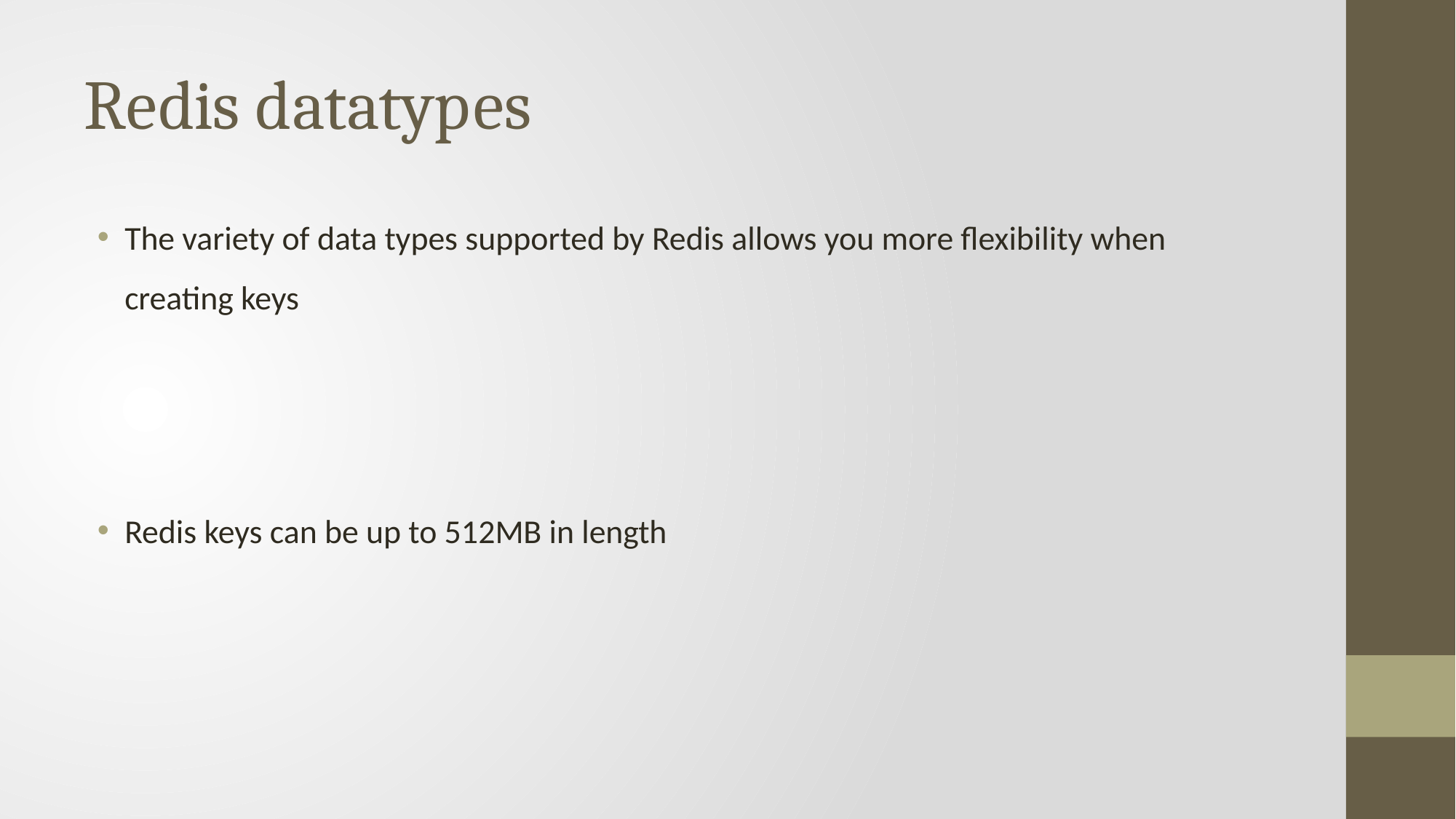

# Redis datatypes
The variety of data types supported by Redis allows you more flexibility when creating keys

Redis keys can be up to 512MB in length